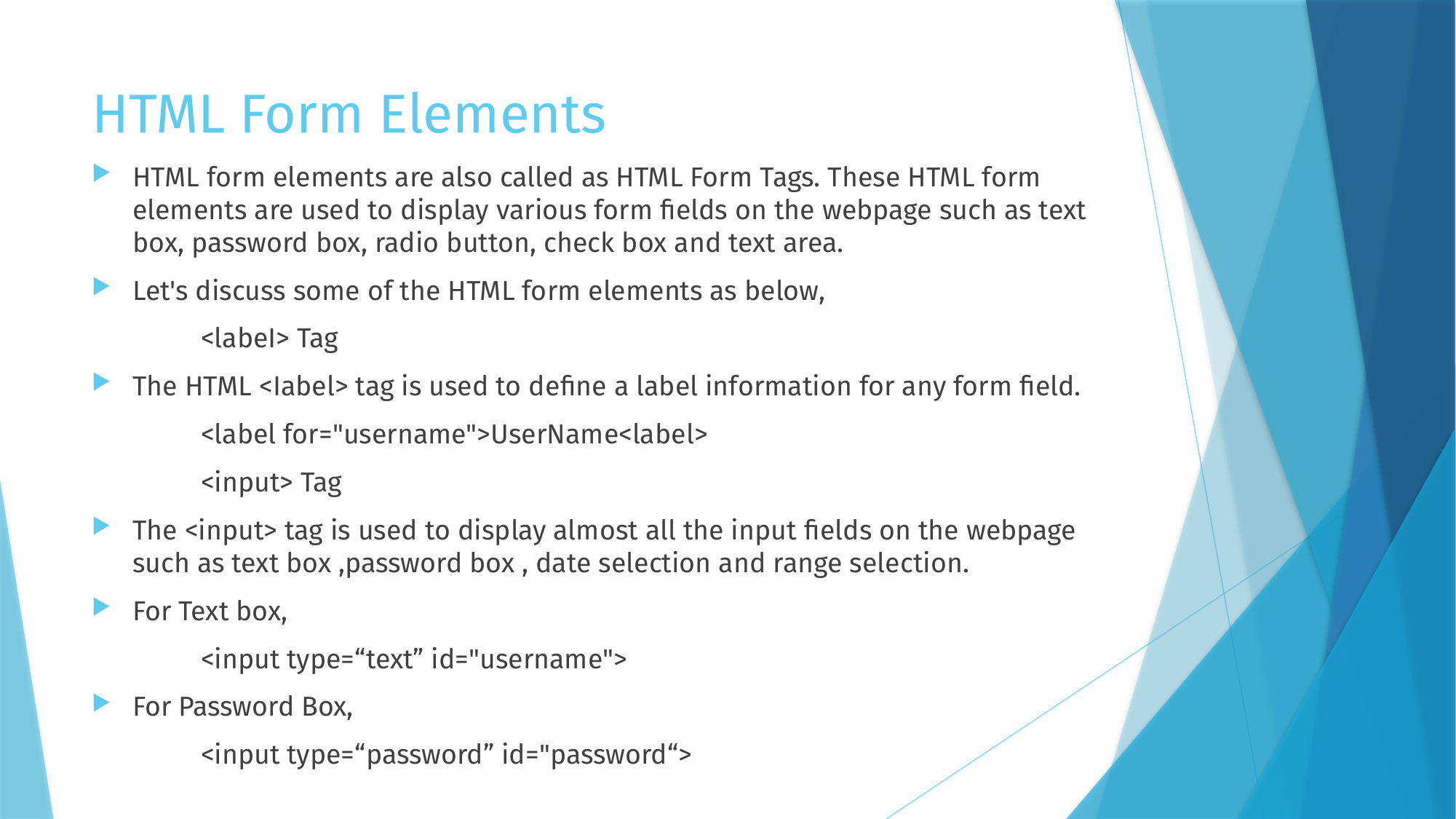

# HTML Form Elements
HTML form elements are also called as HTML Form Tags. These HTML form elements are used to display various form ﬁelds on the webpage such as text box, password box, radio button, check box and text area.
Let's discuss some of the HTML form elements as below,
	<labeI> Tag
The HTML <Iabel> tag is used to define a label information for any form ﬁeld.
	<label for="username">UserName<label>
	<input> Tag
The <input> tag is used to display almost all the input fields on the webpage such as text box ,password box , date selection and range selection.
For Text box,
	<input type=“text” id="username">
For Password Box,
	<input type=“password” id="password“>